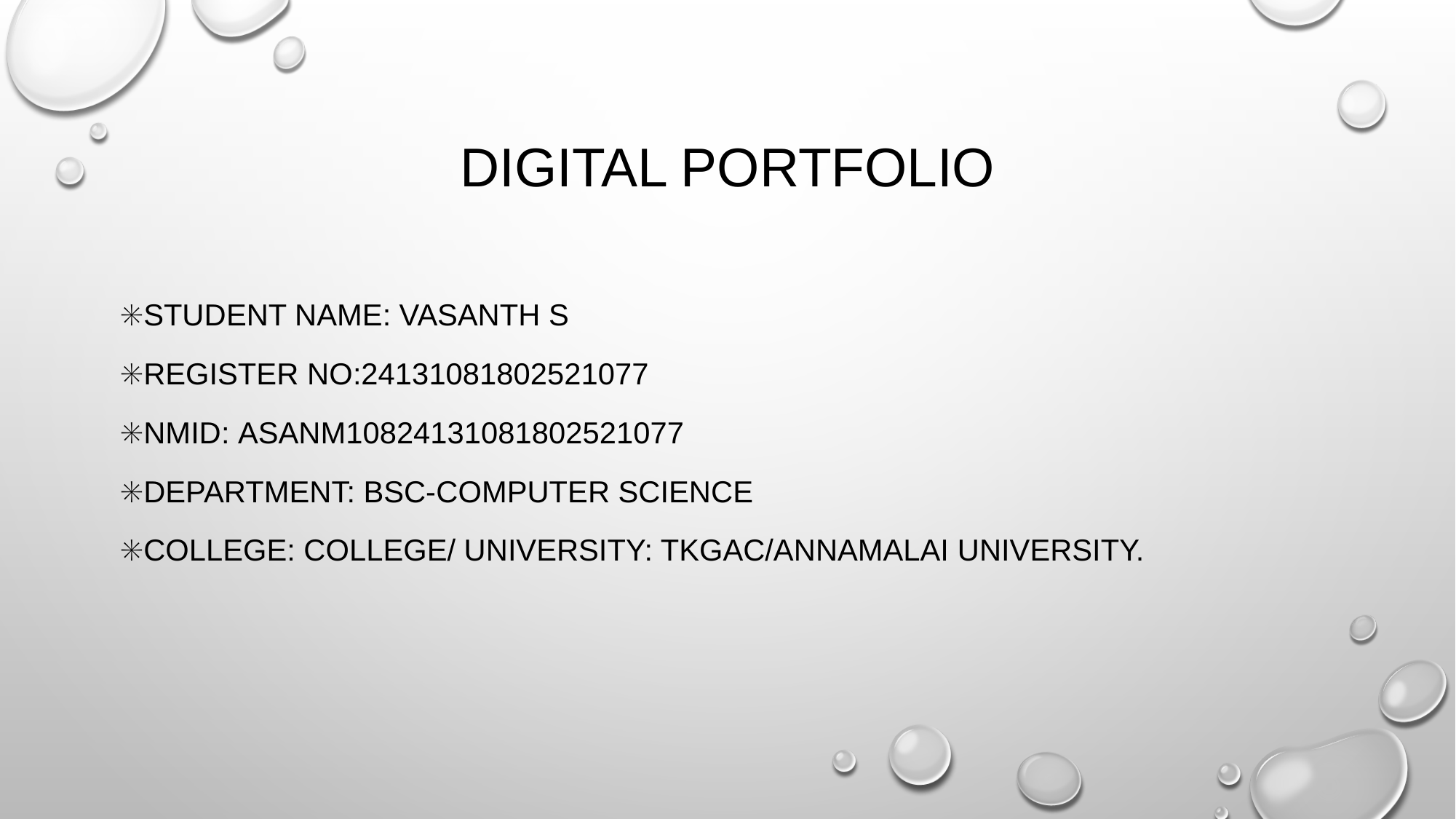

# Digital Portfolio
✳️STUDENT NAME: VASANTH S
✳️REGISTER NO:24131081802521077
✳️NMID: asanm10824131081802521077
✳️DEPARTMENT: BSC-COMPUTER SCIENCE
✳️COLLEGE: COLLEGE/ UNIVERSITY: TKGAC/ANNAMALAI UNIVERSITY.